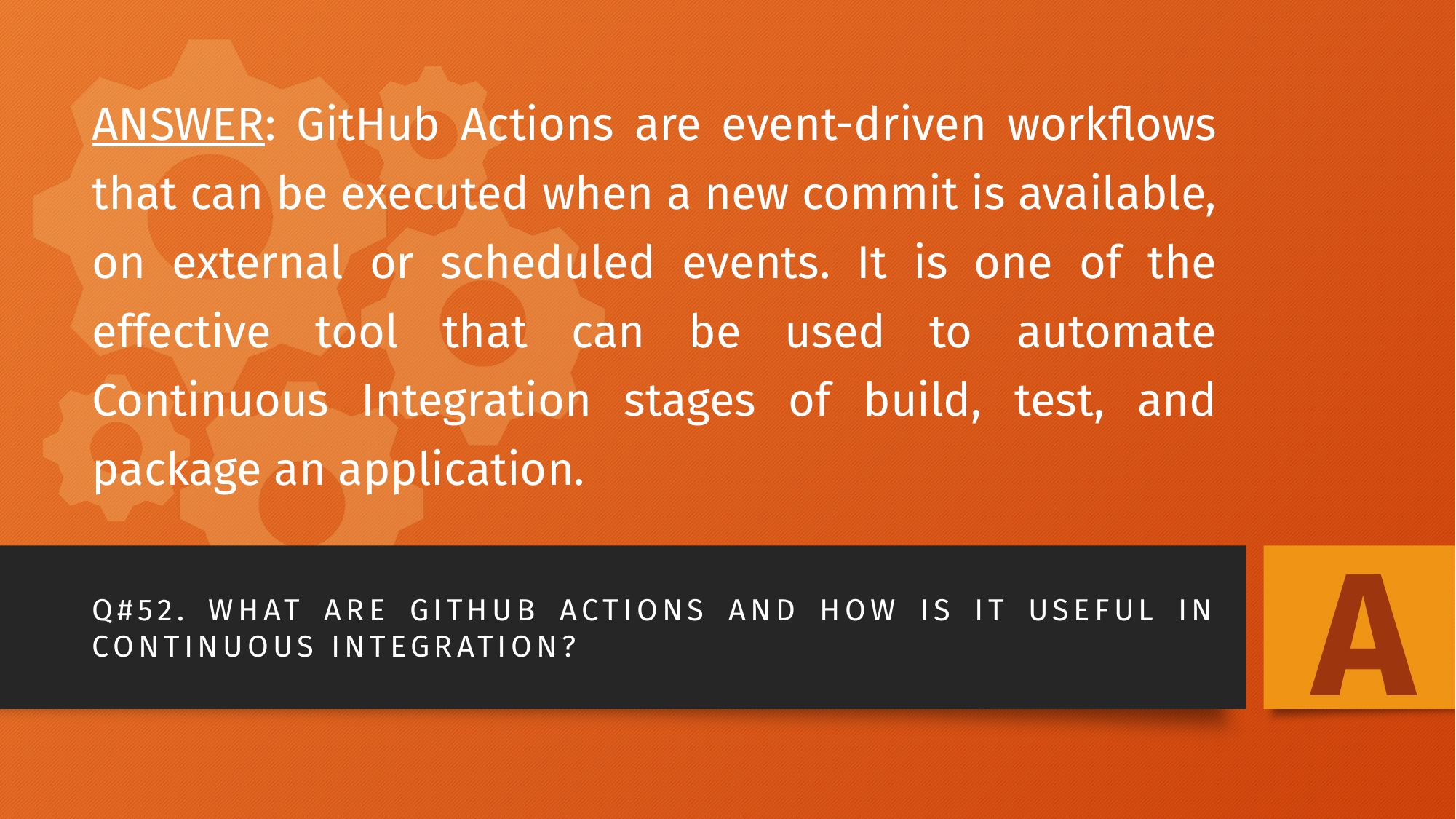

# ANSWER: GitHub Actions are event-driven workflows that can be executed when a new commit is available, on external or scheduled events. It is one of the effective tool that can be used to automate Continuous Integration stages of build, test, and package an application.
A
Q#52. What are GitHub Actions and how is it useful in continuous integration?